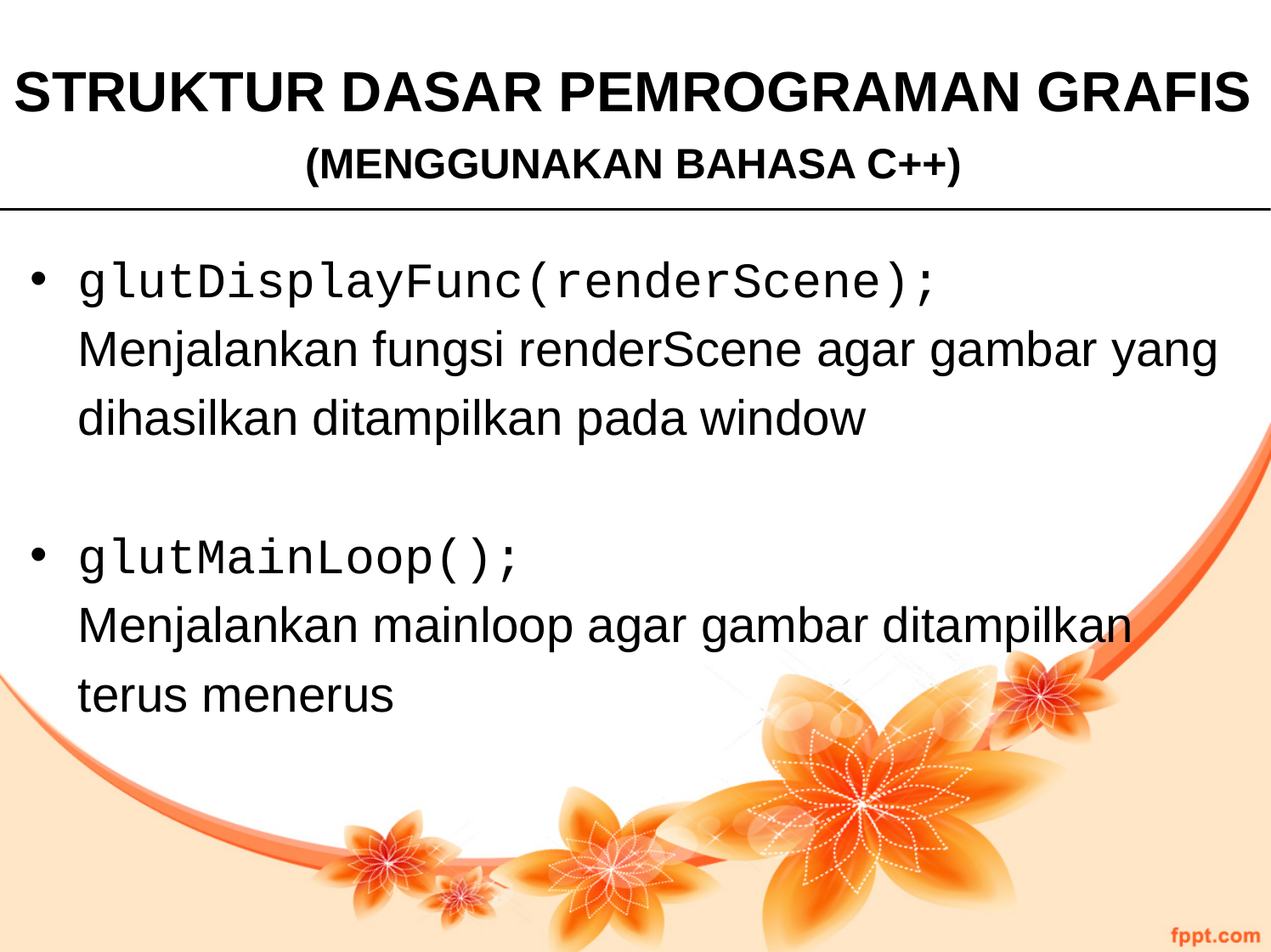

STRUKTUR DASAR PEMROGRAMAN GRAFIS
(MENGGUNAKAN BAHASA C++)

glutDisplayFunc(renderScene);
	Menjalankan fungsi renderScene agar gambar yang dihasilkan ditampilkan pada window

glutMainLoop();
	Menjalankan mainloop agar gambar ditampilkan terus menerus